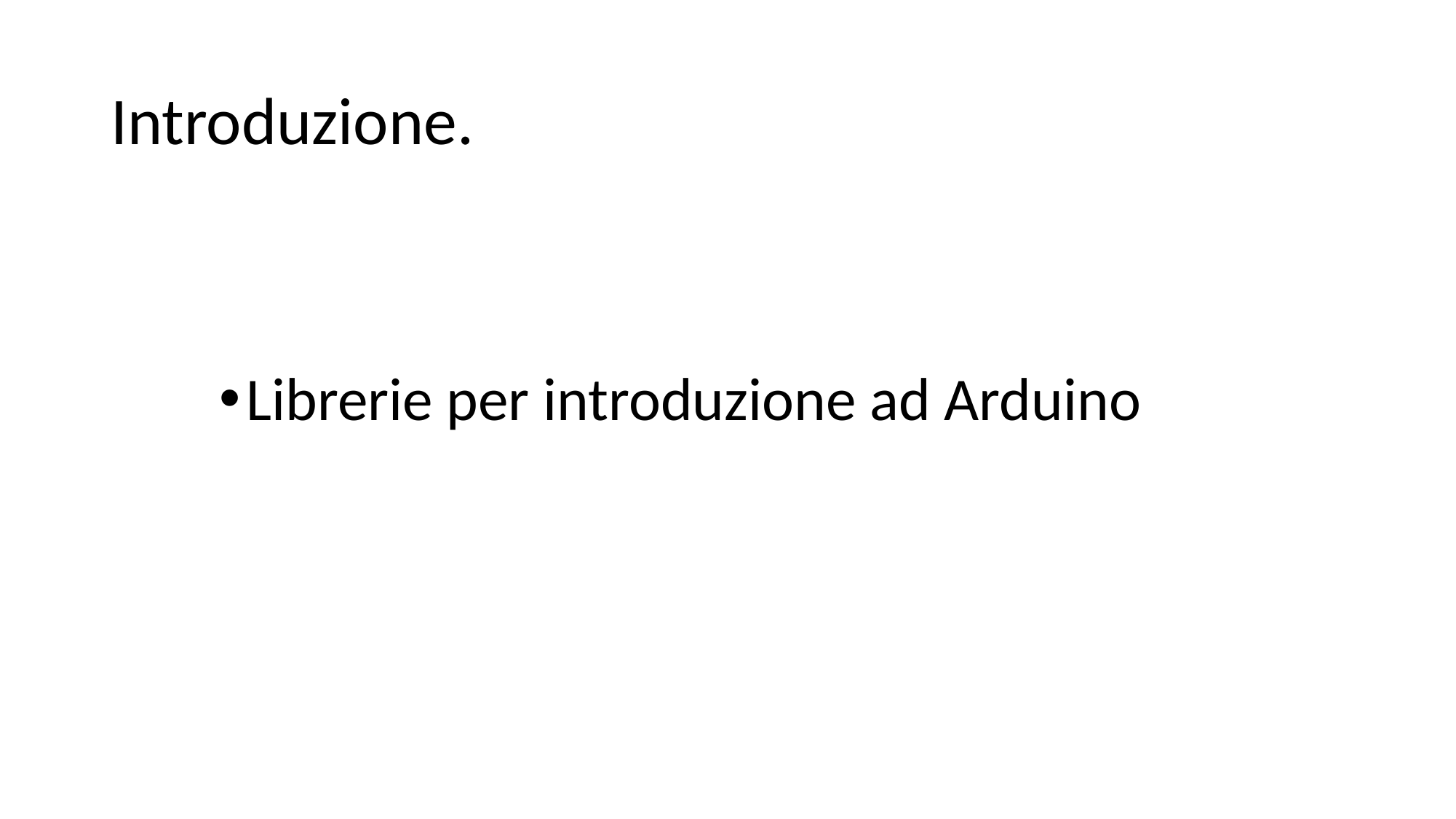

# Introduzione.
Librerie per introduzione ad Arduino